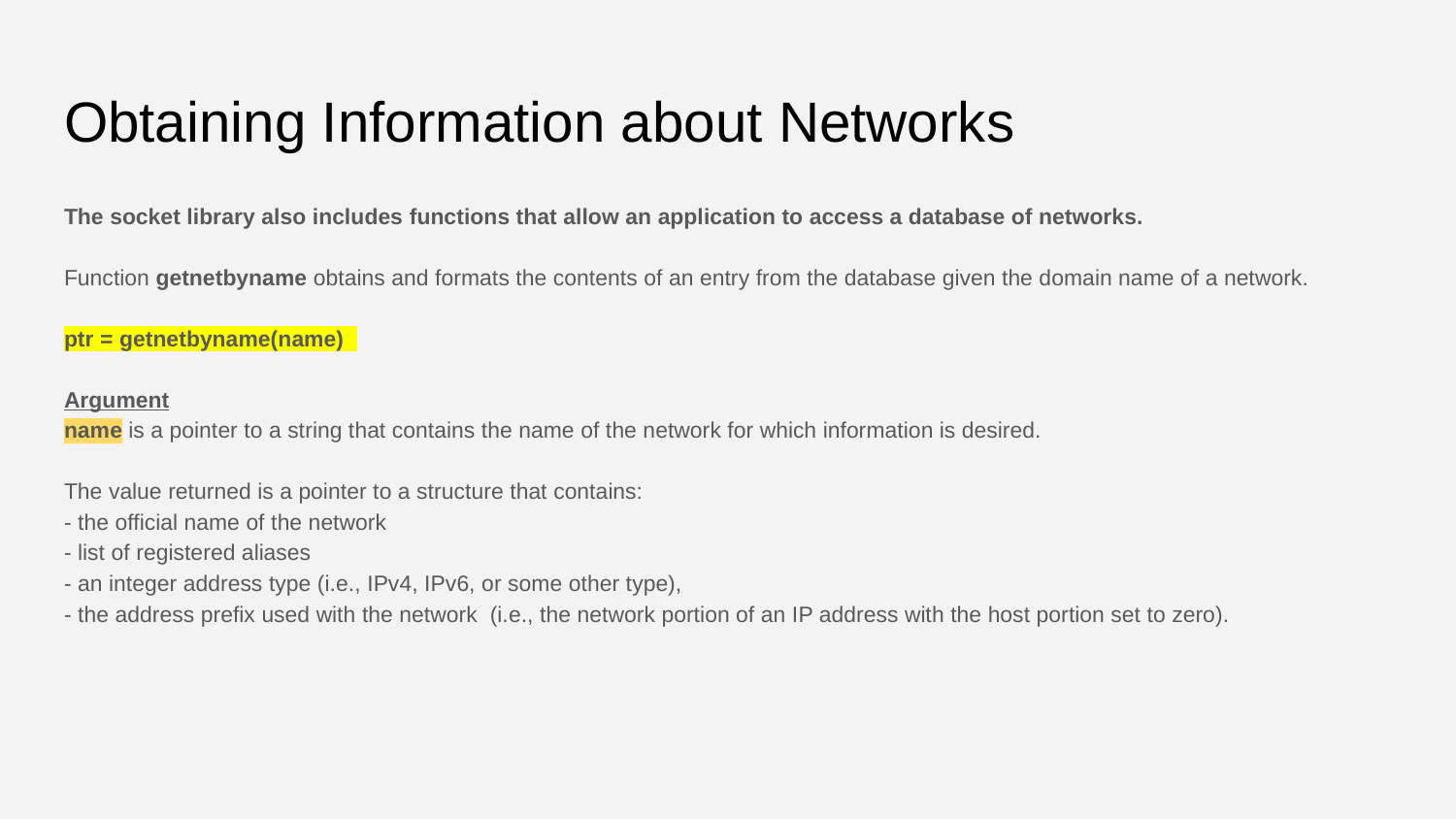

# Obtaining Information about Networks
The socket library also includes functions that allow an application to access a database of networks.
Function getnetbyname obtains and formats the contents of an entry from the database given the domain name of a network.
ptr = getnetbyname(name)
Argument
name is a pointer to a string that contains the name of the network for which information is desired.
The value returned is a pointer to a structure that contains:
- the official name of the network
- list of registered aliases
- an integer address type (i.e., IPv4, IPv6, or some other type),
- the address prefix used with the network  (i.e., the network portion of an IP address with the host portion set to zero).